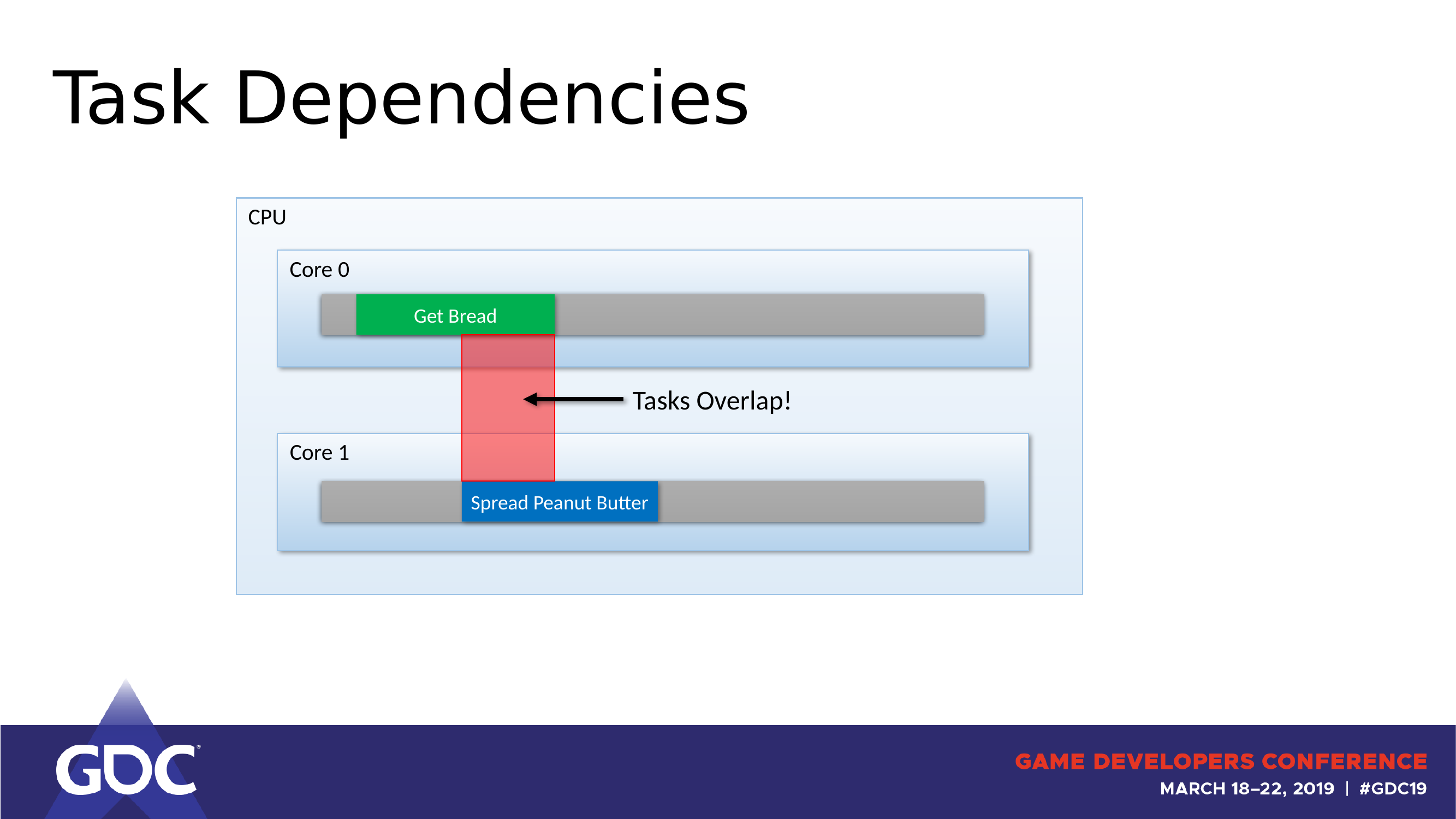

# Task Dependencies
CPU

Core 0
Get Bread

Tasks Overlap!

Core 1

Spread Peanut Butter